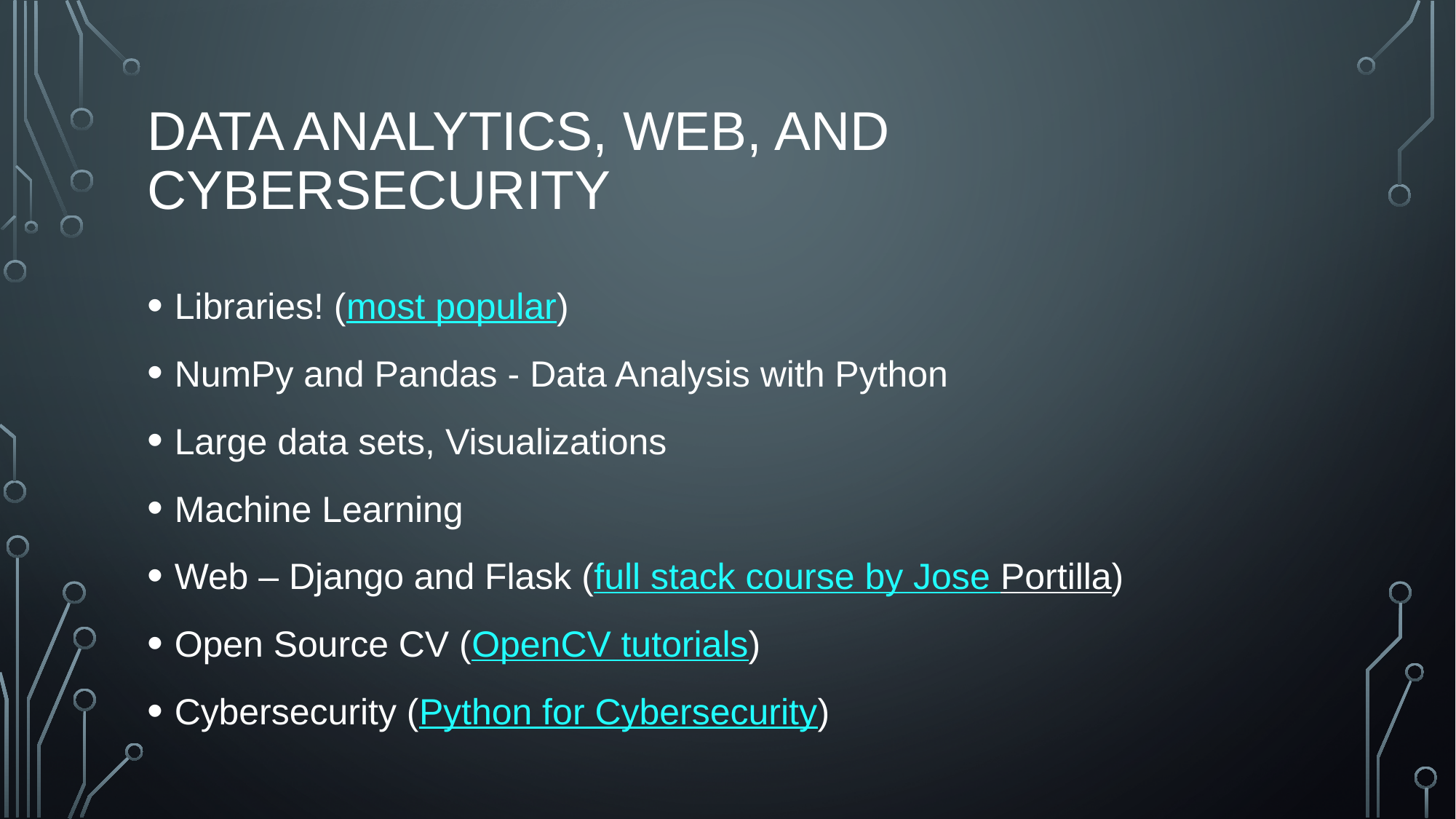

# Data Analytics, Web, and Cybersecurity
Libraries! (most popular)
NumPy and Pandas - Data Analysis with Python
Large data sets, Visualizations
Machine Learning
Web – Django and Flask (full stack course by Jose Portilla)
Open Source CV (OpenCV tutorials)
Cybersecurity (Python for Cybersecurity)